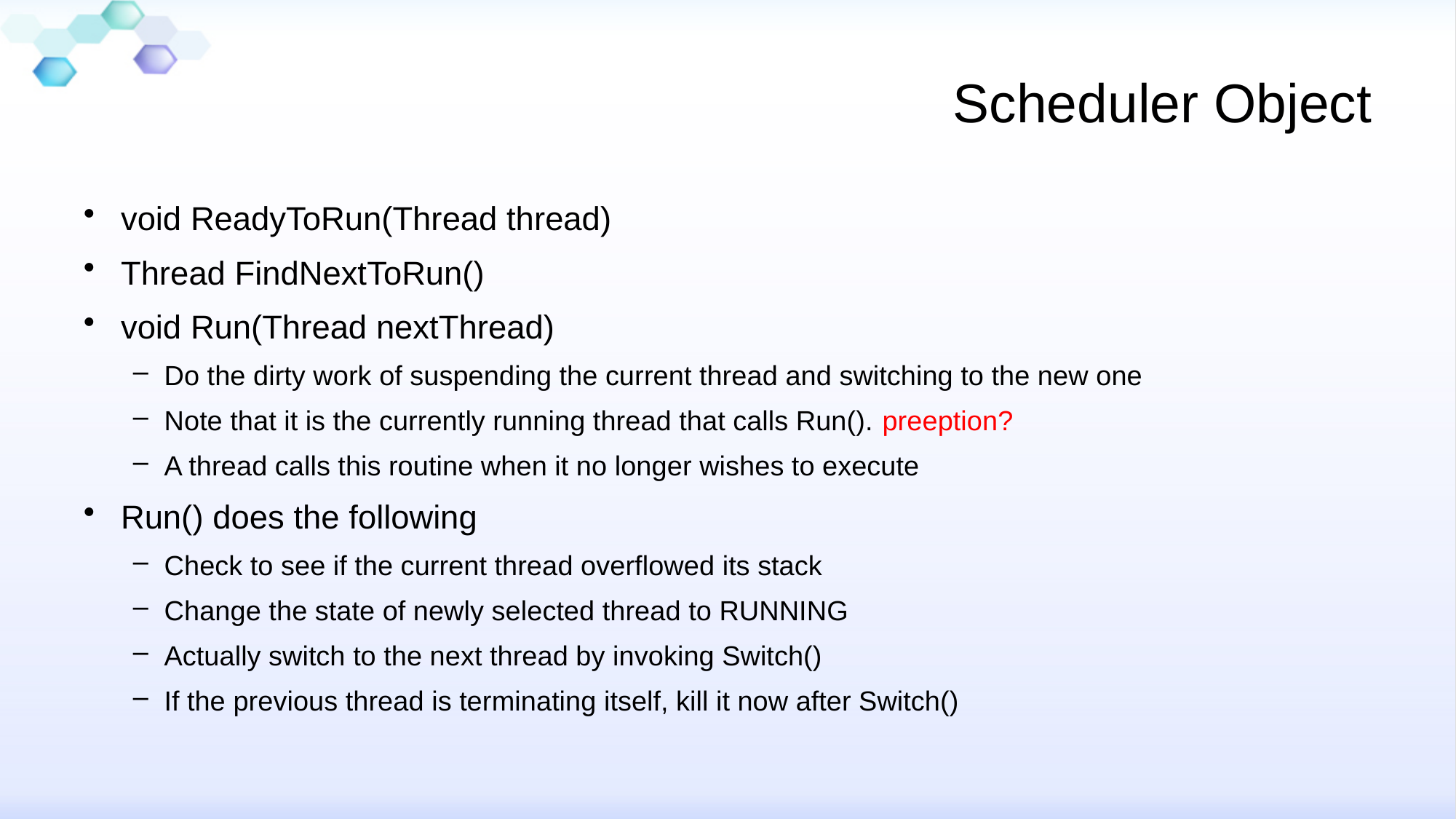

# Scheduler Object
void ReadyToRun(Thread thread)
Thread FindNextToRun()
void Run(Thread nextThread)
Do the dirty work of suspending the current thread and switching to the new one
Note that it is the currently running thread that calls Run(). preeption?
A thread calls this routine when it no longer wishes to execute
Run() does the following
Check to see if the current thread overflowed its stack
Change the state of newly selected thread to RUNNING
Actually switch to the next thread by invoking Switch()
If the previous thread is terminating itself, kill it now after Switch()